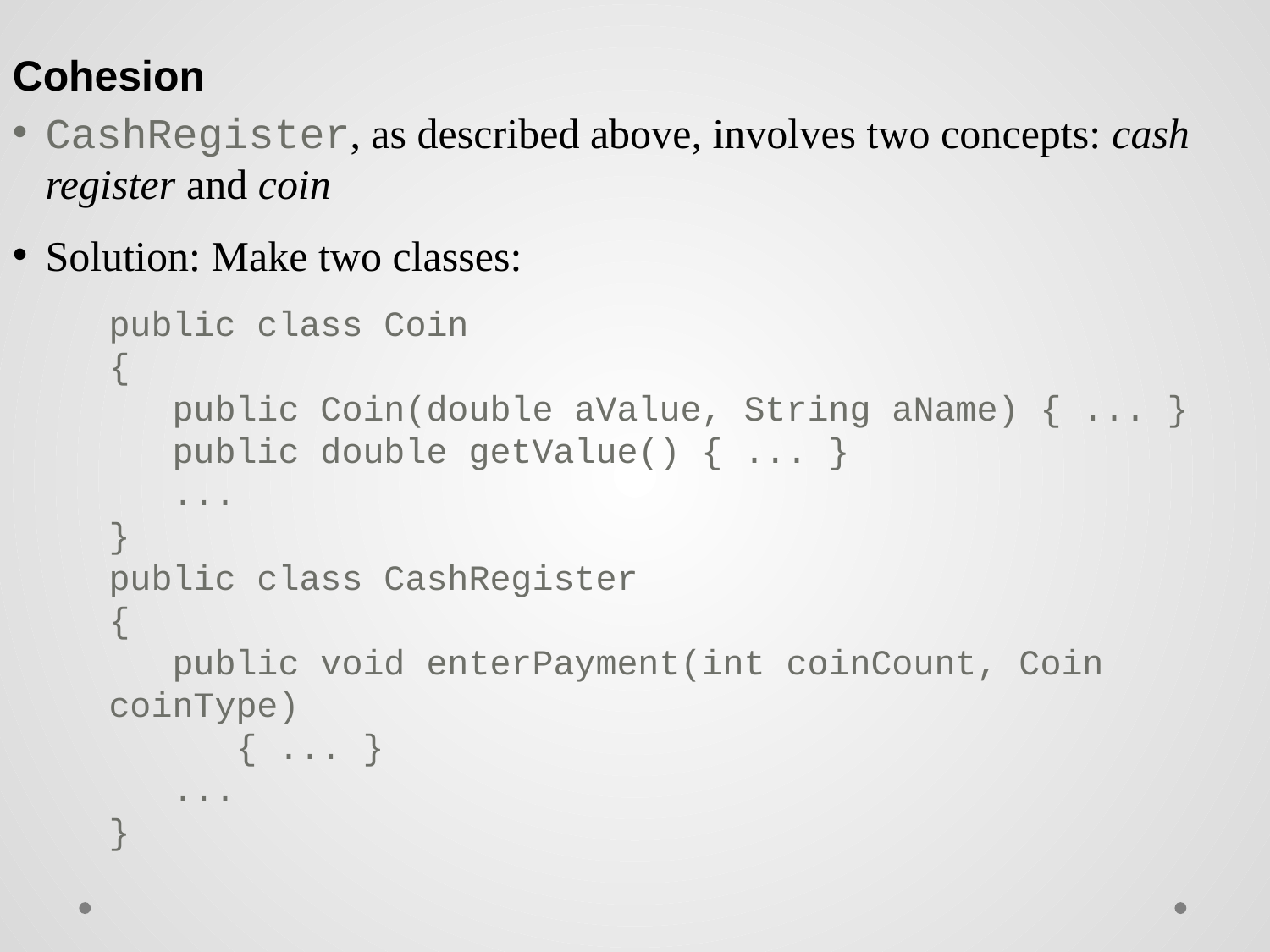

Cohesion
CashRegister, as described above, involves two concepts: cash register and coin
Solution: Make two classes:
	public class Coin
{
   public Coin(double aValue, String aName) { ... }
   public double getValue() { ... }
   ...
}
public class CashRegister
{
   public void enterPayment(int coinCount, Coin coinType)
      { ... }
   ...
}